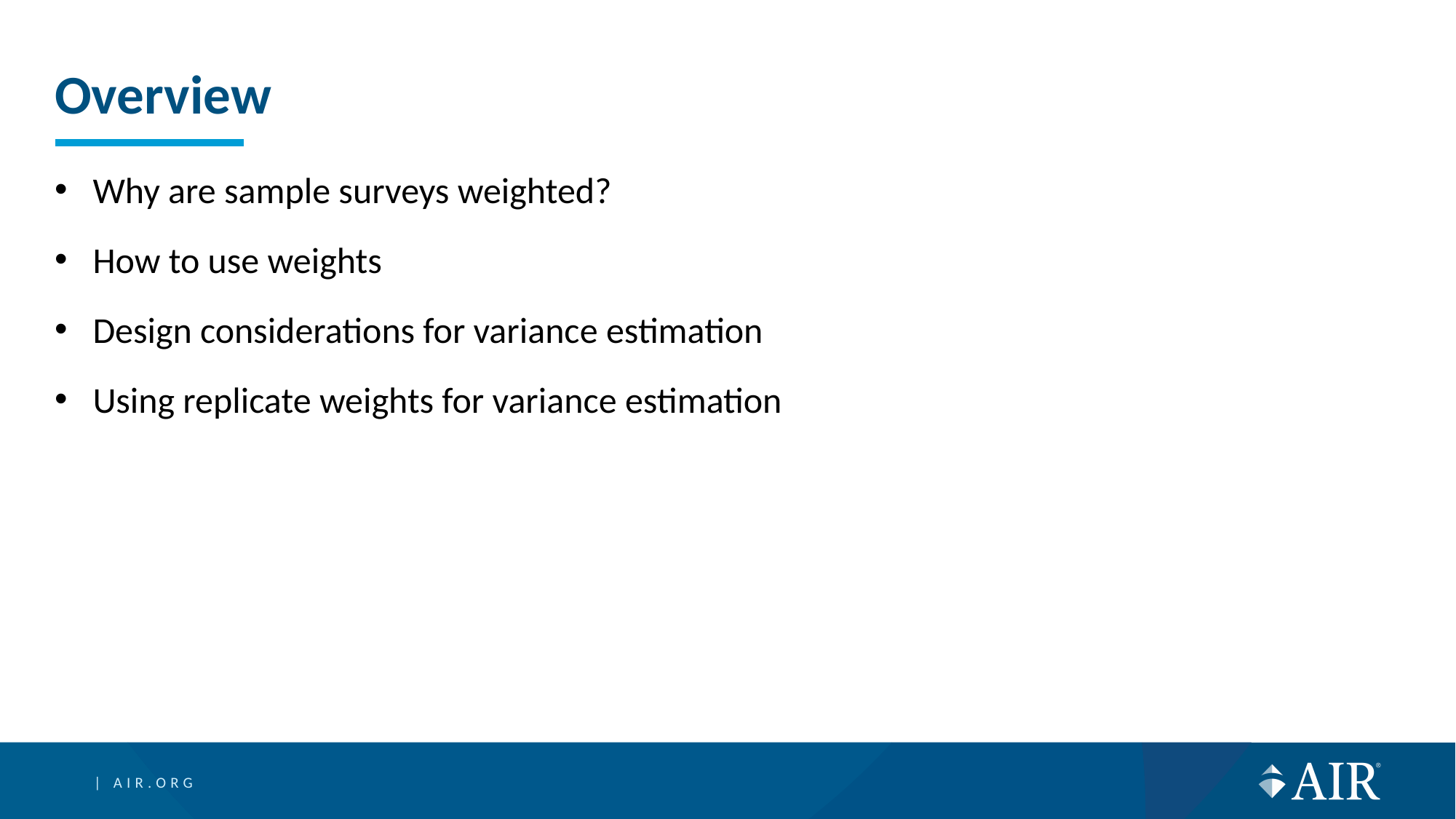

# Overview
Why are sample surveys weighted?
How to use weights
Design considerations for variance estimation
Using replicate weights for variance estimation